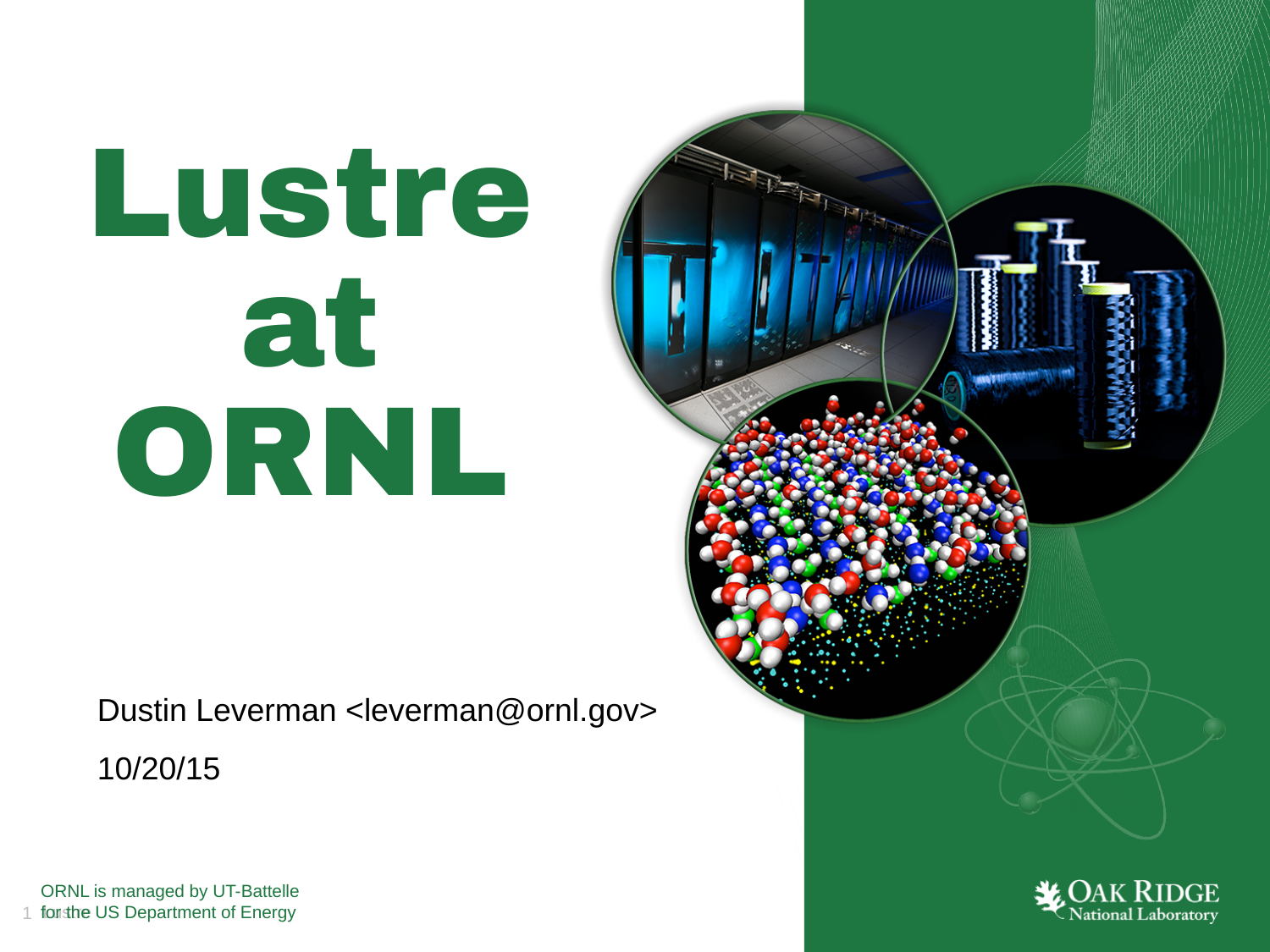

# Lustre at ORNL
Dustin Leverman <leverman@ornl.gov>
10/20/15